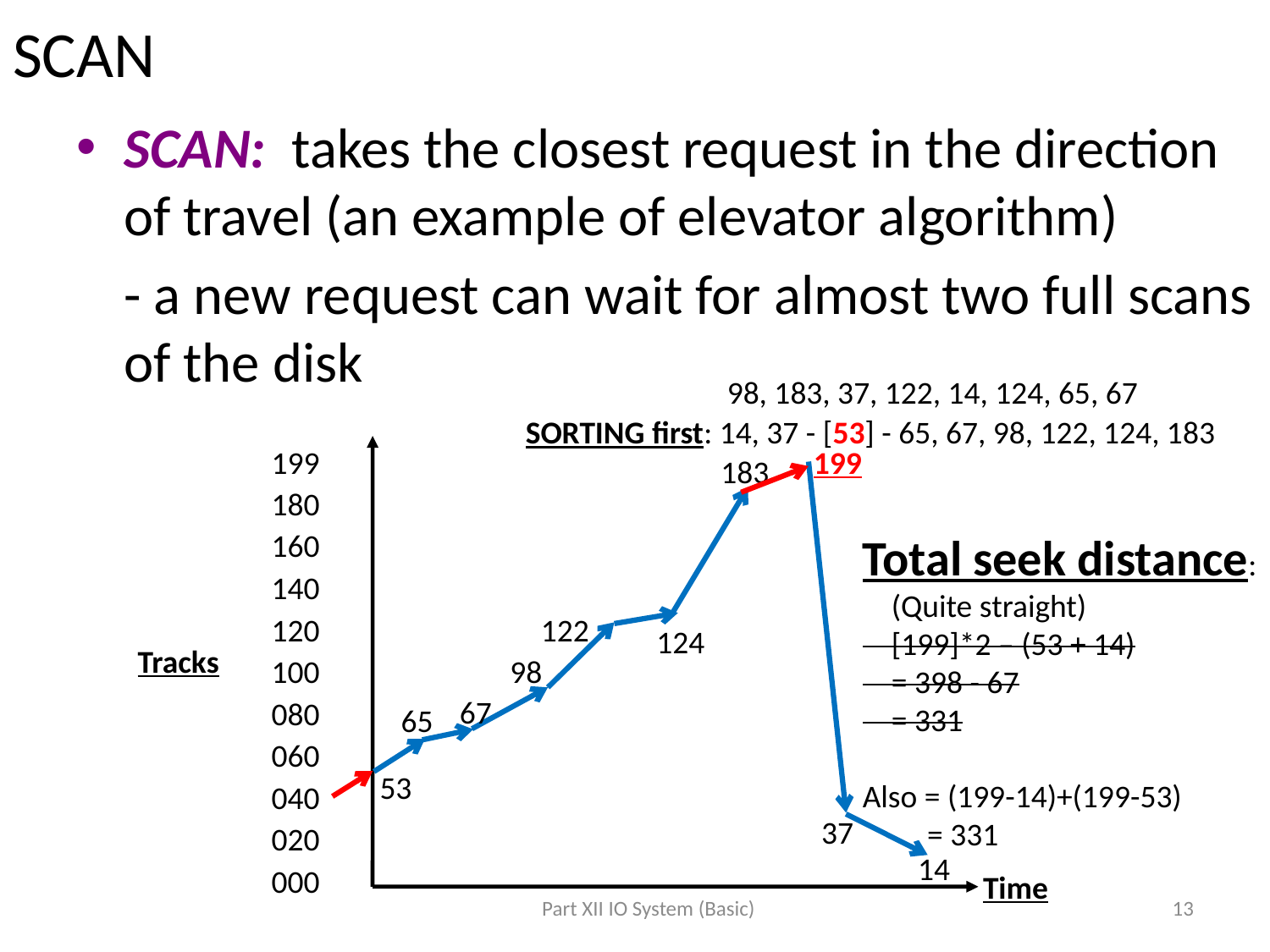

# SCAN
SCAN:  takes the closest request in the direction of travel (an example of elevator algorithm)
	- a new request can wait for almost two full scans of the disk

98, 183, 37, 122, 14, 124, 65, 67
SORTING first: 14, 37 - [53] - 65, 67, 98, 122, 124, 183
199

199
183
180
160
Total seek distance:
    (Quite straight)
    [199]*2 – (53 + 14)
    = 398 - 67
    = 331

Also = (199-14)+(199-53)
         = 331
140
120
122
124
Tracks
98
100
67
080
65
060
53
040
37
020
14
000
Time
Part XII IO System (Basic)
13